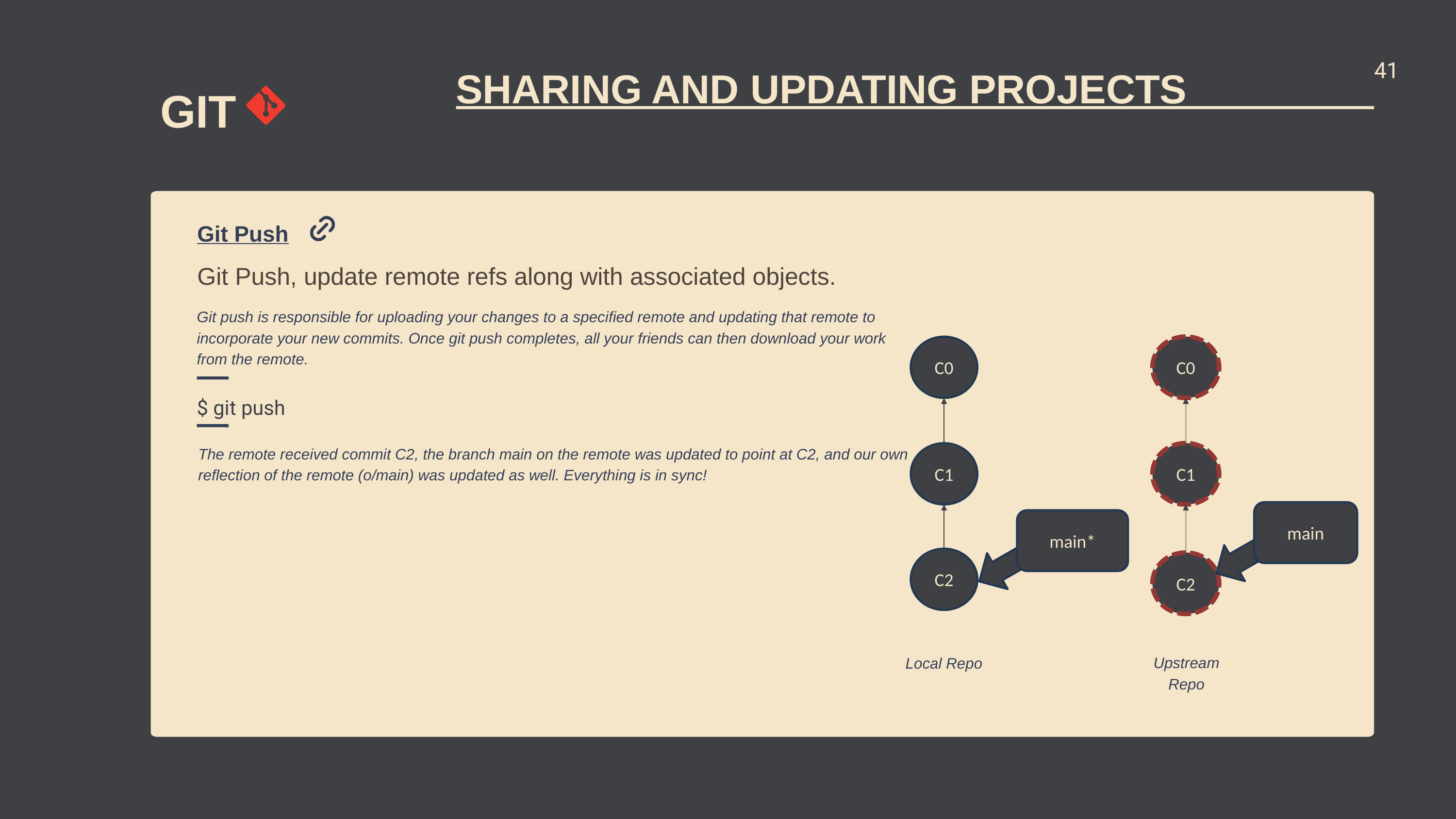

41
SHARING AND UPDATING PROJECTS
GIT

Git Push

Git Push, update remote refs along with associated objects.
Git push is responsible for uploading your changes to a specified remote and updating that remote to incorporate your new commits. Once git push completes, all your friends can then download your work from the remote.
C0
C0

$ git push

The remote received commit C2, the branch main on the remote was updated to point at C2, and our own reflection of the remote (o/main) was updated as well. Everything is in sync!
C1
C1
main

main*

C2
C2
Upstream Repo
Local Repo

$ git checkout origin/main; git commit

HEAD
C2’
Cloned repo